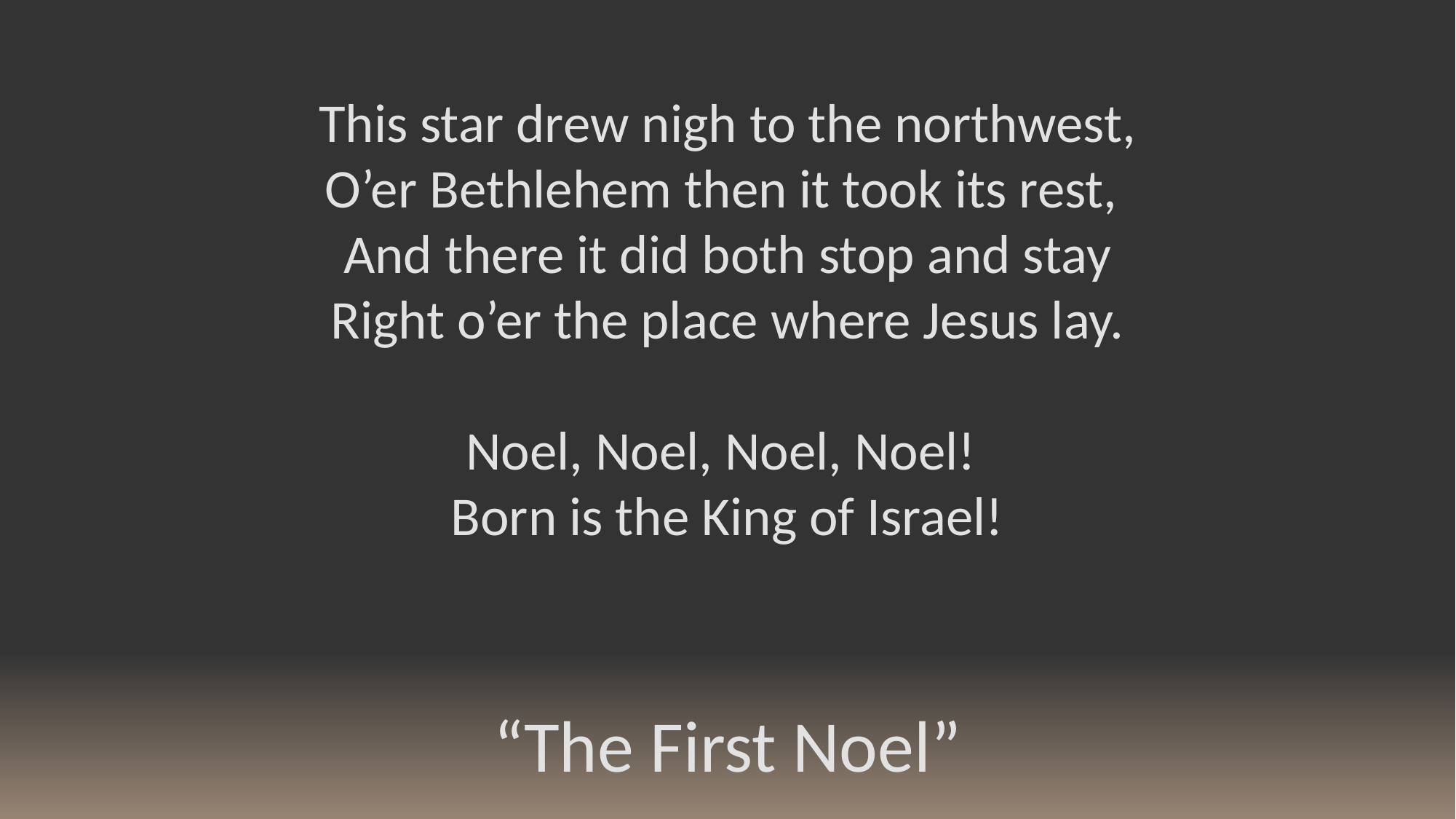

This star drew nigh to the northwest,
O’er Bethlehem then it took its rest,
And there it did both stop and stay
Right o’er the place where Jesus lay.

Noel, Noel, Noel, Noel!
Born is the King of Israel!

“The First Noel”